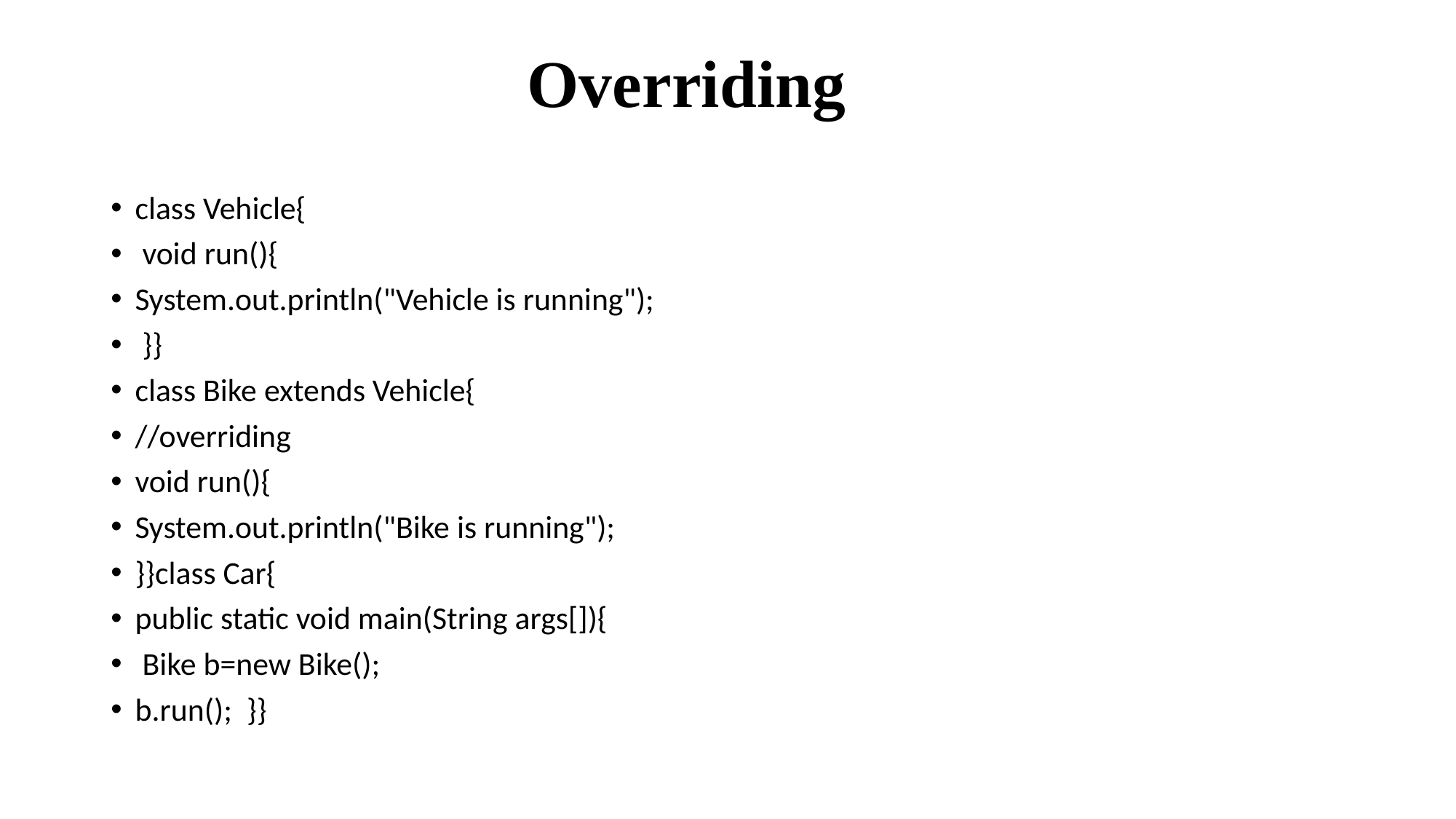

Overriding
class Vehicle{
 void run(){
System.out.println("Vehicle is running");
 }}
class Bike extends Vehicle{
//overriding
void run(){
System.out.println("Bike is running");
}}class Car{
public static void main(String args[]){
 Bike b=new Bike();
b.run();  }}